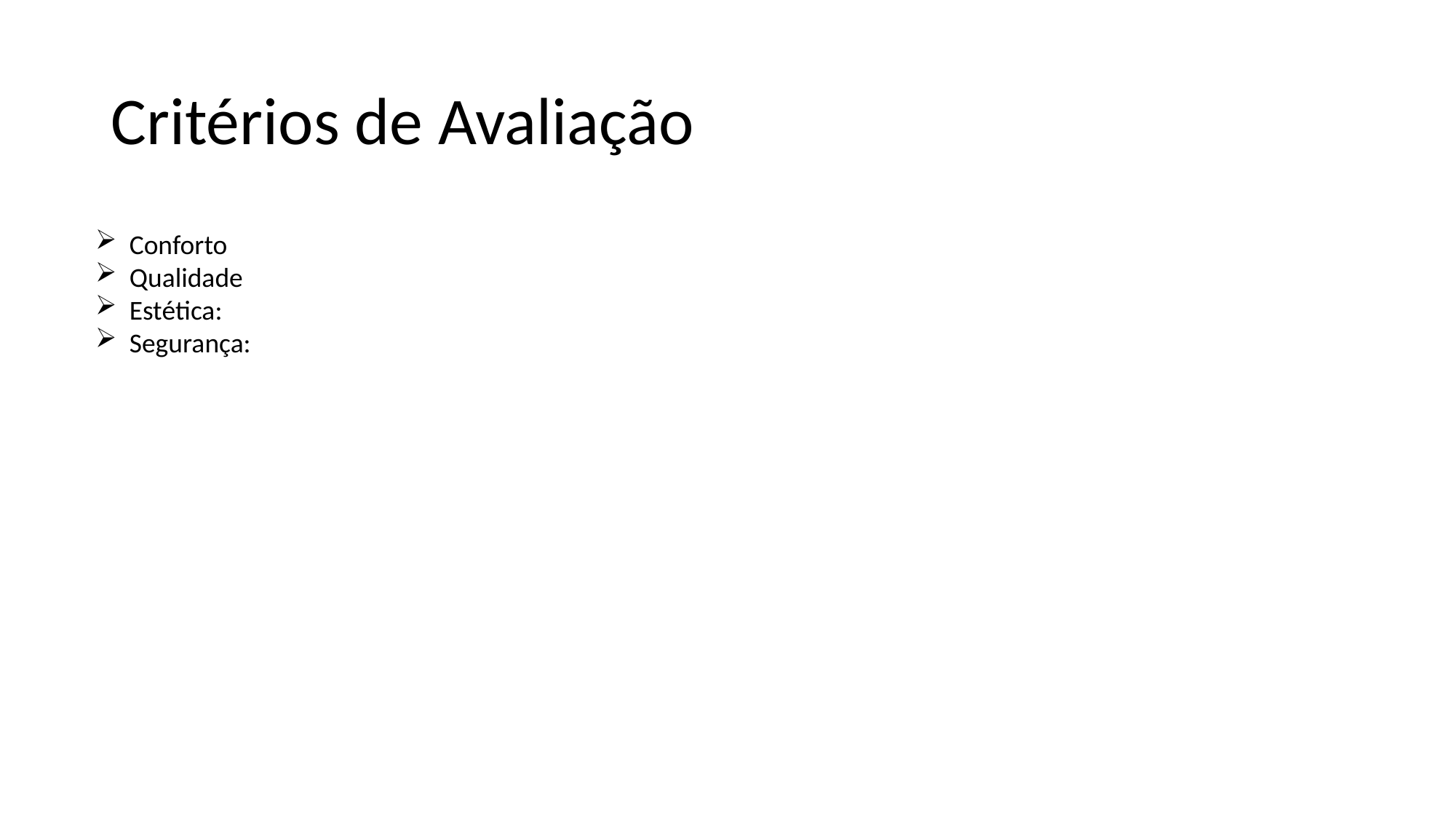

# Critérios de Avaliação
Conforto
Qualidade
Estética:
Segurança: